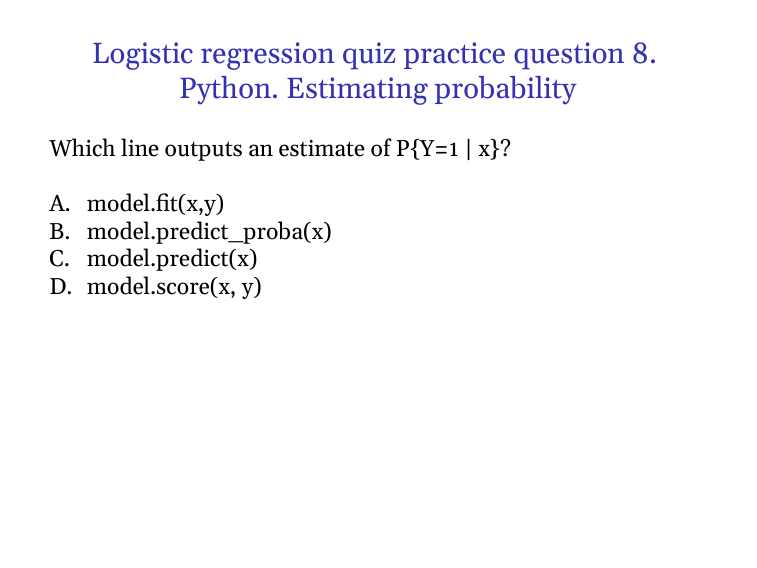

# Logistic regression quiz practice question 8. Python. Estimating probability
Which line outputs an estimate of P{Y=1 | x}?

model.fit(x,y)
model.predict_proba(x)
model.predict(x)
model.score(x, y)